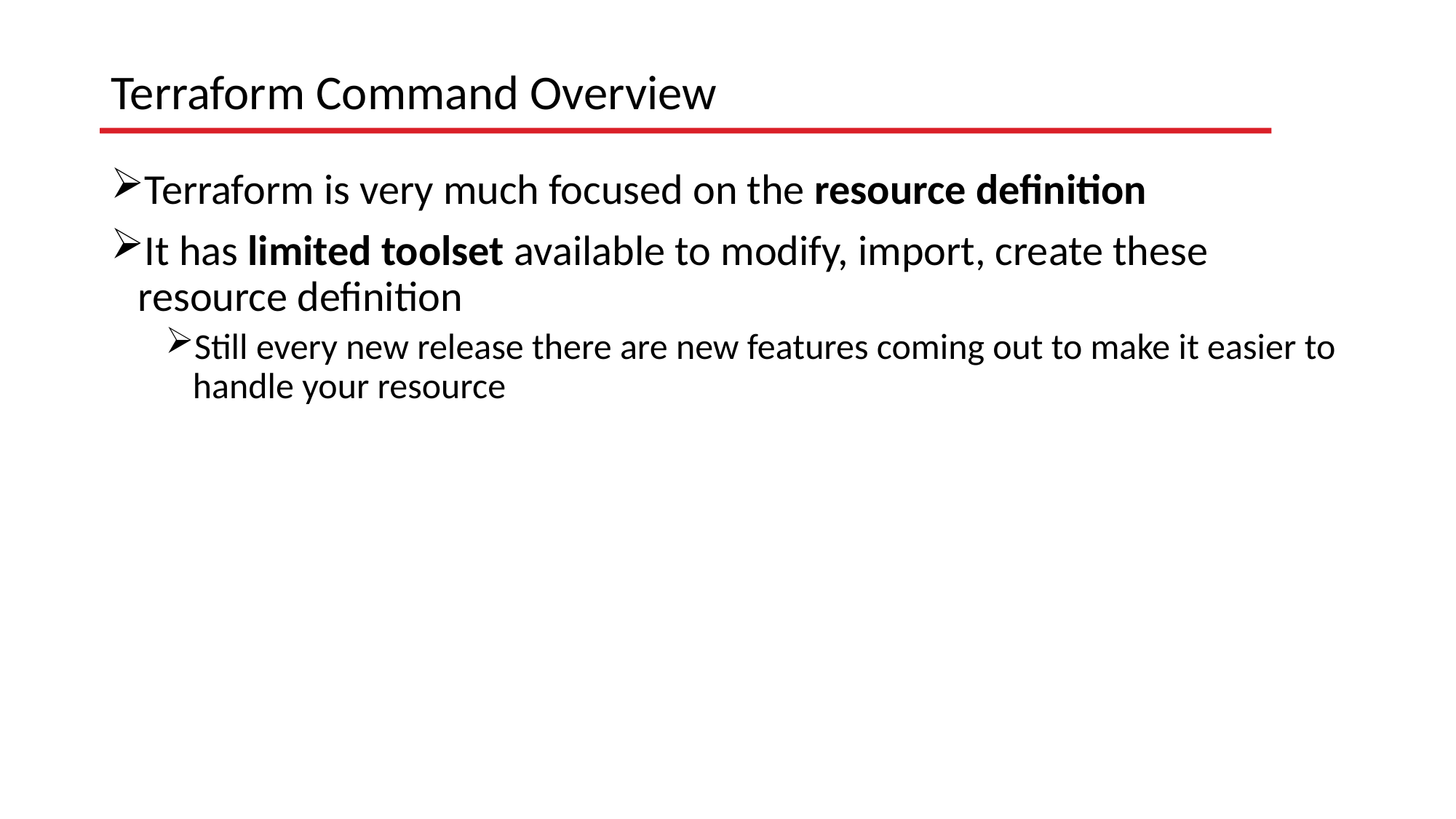

# Terraform Command Overview

Terraform is very much focused on the resource definition
It has limited toolset available to modify, import, create these resource definition
Still every new release there are new features coming out to make it easier to handle your resource